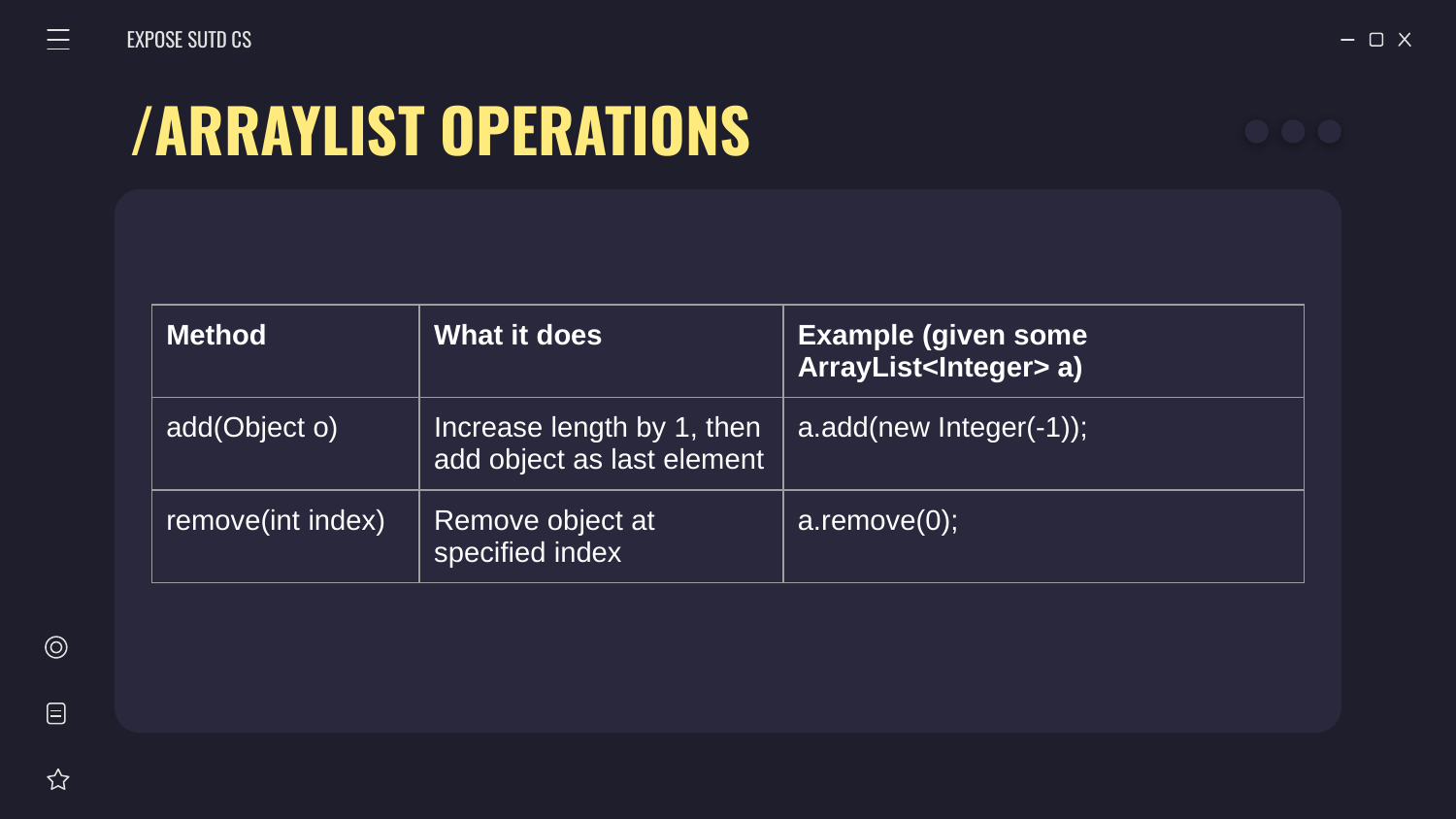

EXPOSE SUTD CS

# /ARRAYLIST OPERATIONS

| Method | What it does | Example (given some ArrayList<Integer> a) |
| --- | --- | --- |
| add(Object o) | Increase length by 1, then add object as last element | a.add(new Integer(-1)); |
| remove(int index) | Remove object at specified index | a.remove(0); |